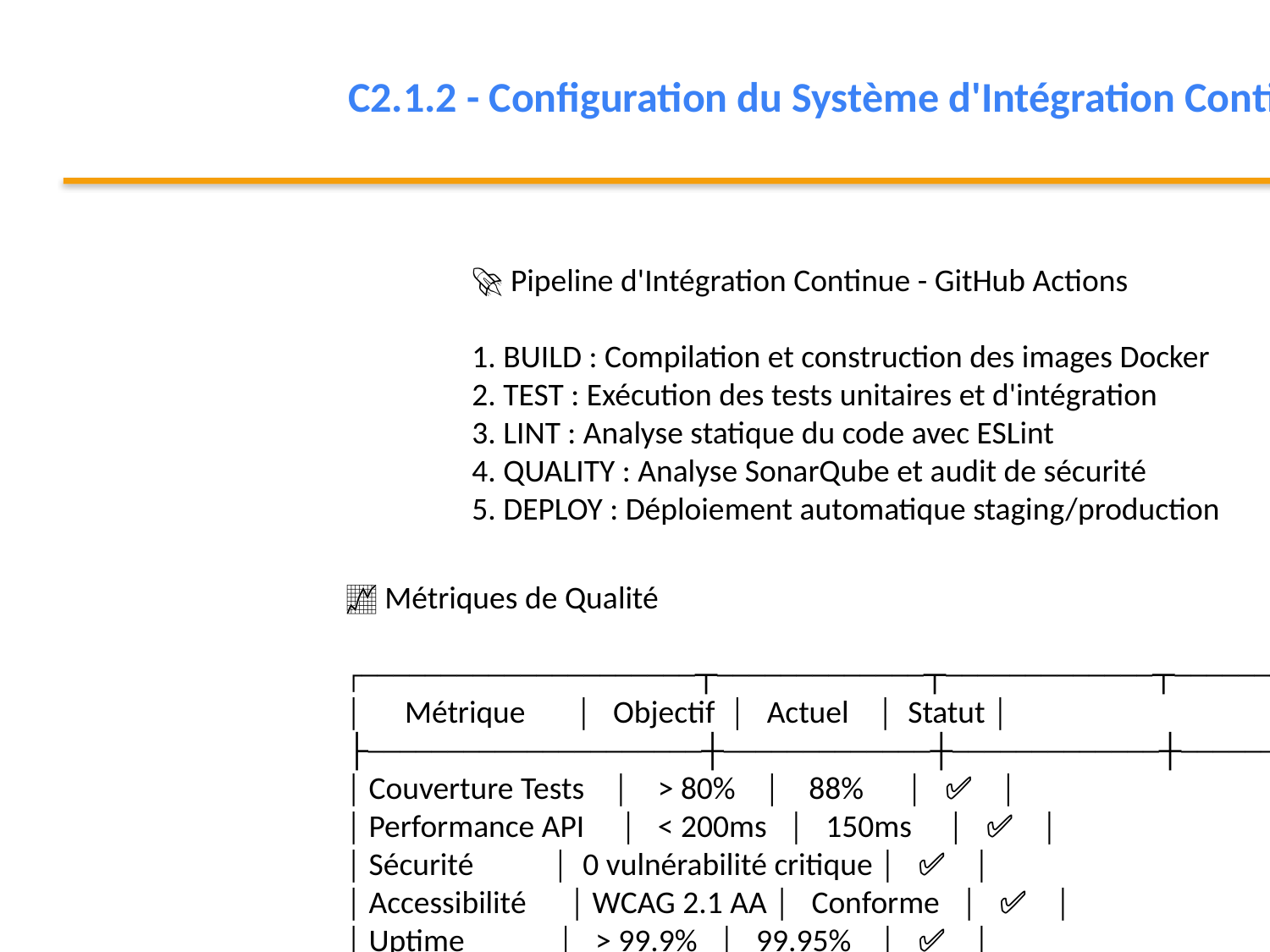

C2.1.2 - Configuration du Système d'Intégration Continue

🚀 Pipeline d'Intégration Continue - GitHub Actions

1. BUILD : Compilation et construction des images Docker
2. TEST : Exécution des tests unitaires et d'intégration
3. LINT : Analyse statique du code avec ESLint
4. QUALITY : Analyse SonarQube et audit de sécurité
5. DEPLOY : Déploiement automatique staging/production
📈 Métriques de Qualité

┌─────────────────────┬─────────────┬─────────────┬─────────┐
│      Métrique       │   Objectif  │   Actuel    │  Statut │
├─────────────────────┼─────────────┼─────────────┼─────────┤
│ Couverture Tests    │    > 80%    │    88%      │   ✅    │
│ Performance API     │   < 200ms   │   150ms     │   ✅    │
│ Sécurité           │  0 vulnérabilité critique │   ✅    │
│ Accessibilité      │ WCAG 2.1 AA │   Conforme   │   ✅    │
│ Uptime             │   > 99.9%   │   99.95%    │   ✅    │
└─────────────────────┴─────────────┴─────────────┴─────────┘